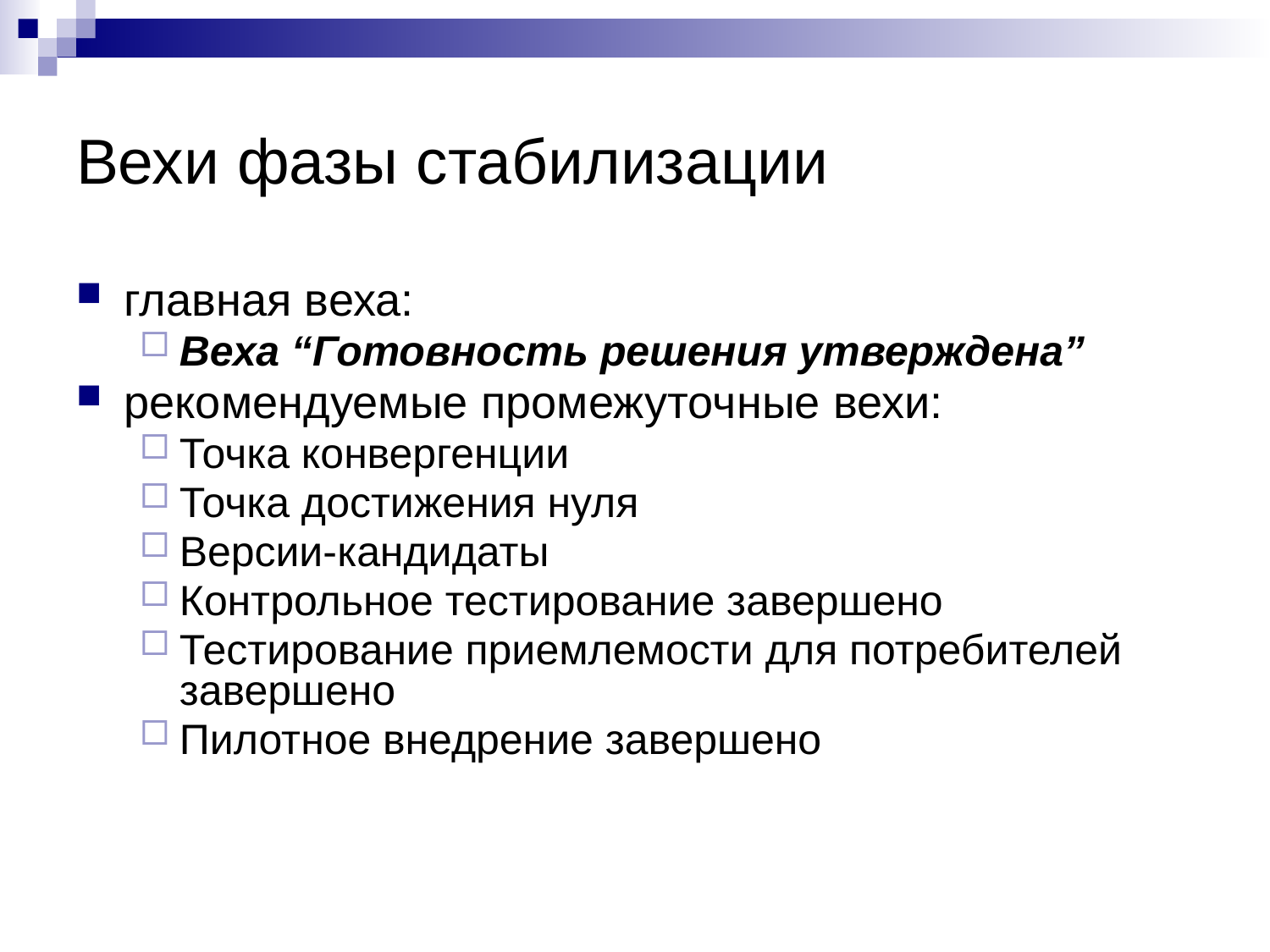

# Вехи фазы стабилизации
главная веха:
Веха “Готовность решения утверждена”
рекомендуемые промежуточные вехи:
Точка конвергенции
Точка достижения нуля
Версии-кандидаты
Контрольное тестирование завершено
Тестирование приемлемости для потребителей завершено
Пилотное внедрение завершено